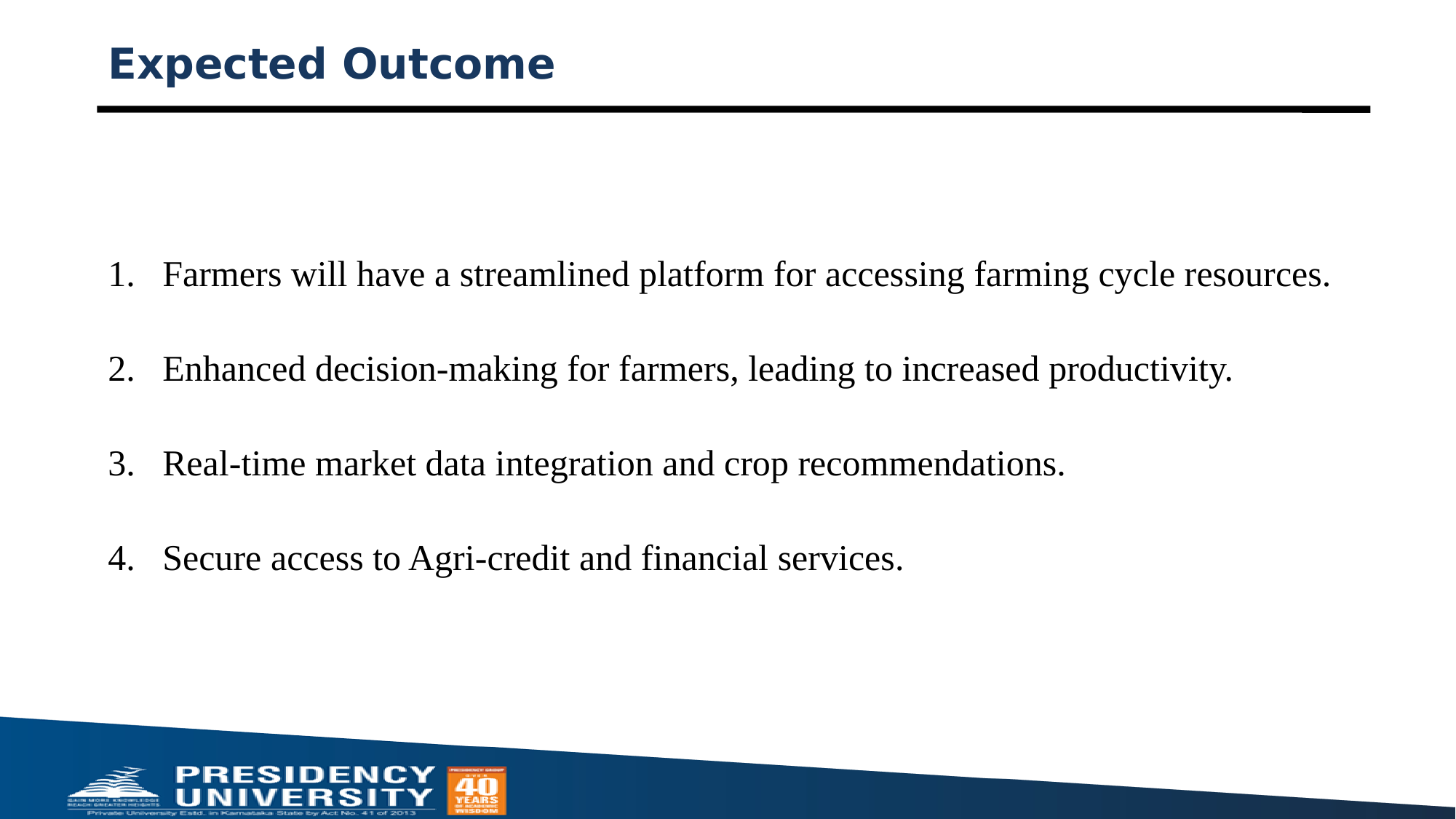

# Expected Outcome
Farmers will have a streamlined platform for accessing farming cycle resources.
Enhanced decision-making for farmers, leading to increased productivity.
Real-time market data integration and crop recommendations.
Secure access to Agri-credit and financial services.